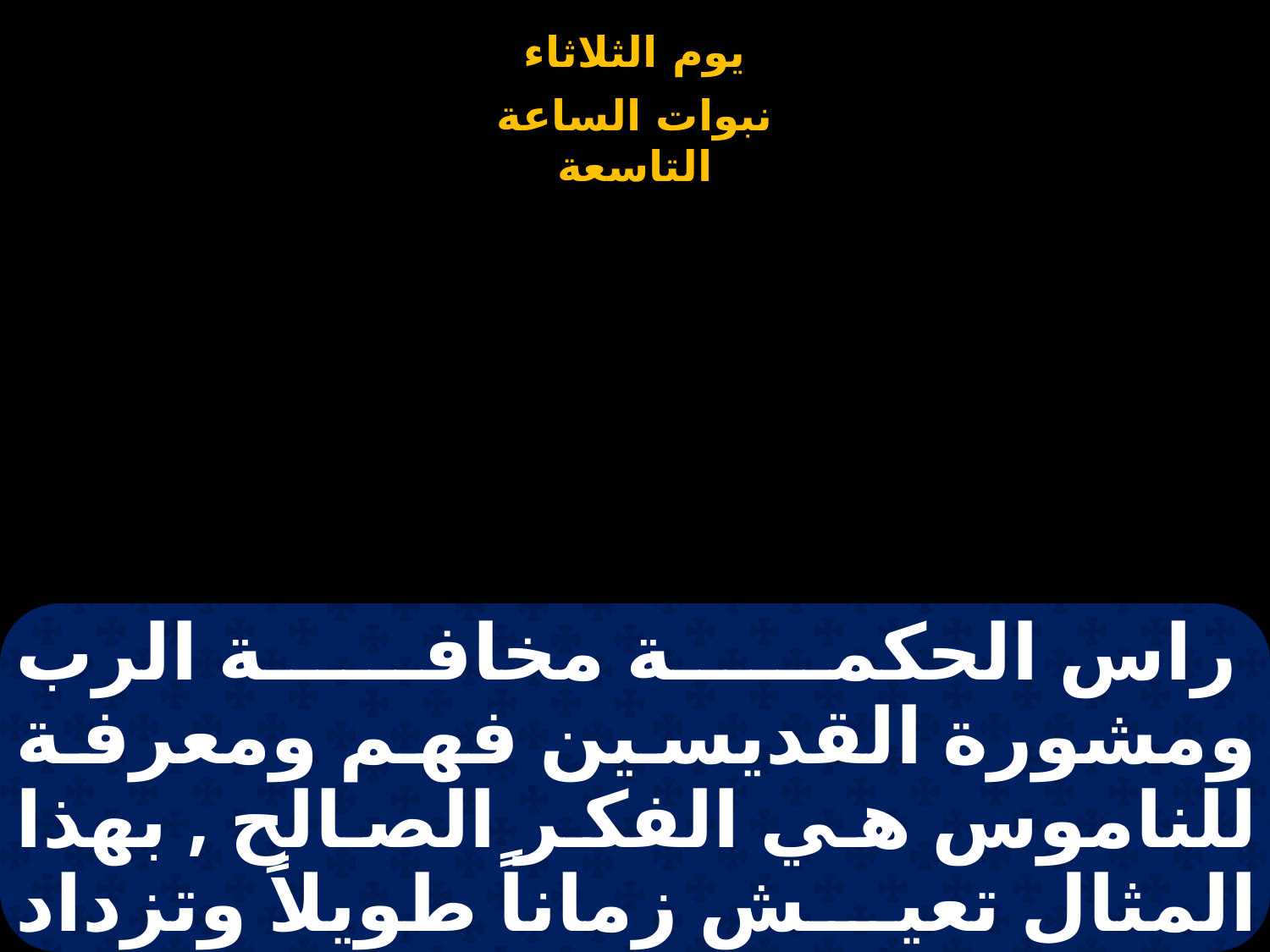

# راس الحكمة مخافة الرب ومشورة القديسين فهم ومعرفة للناموس هي الفكر الصالح , بهذا المثال تعيش زماناً طويلاً وتزداد لك سنو الحياة .